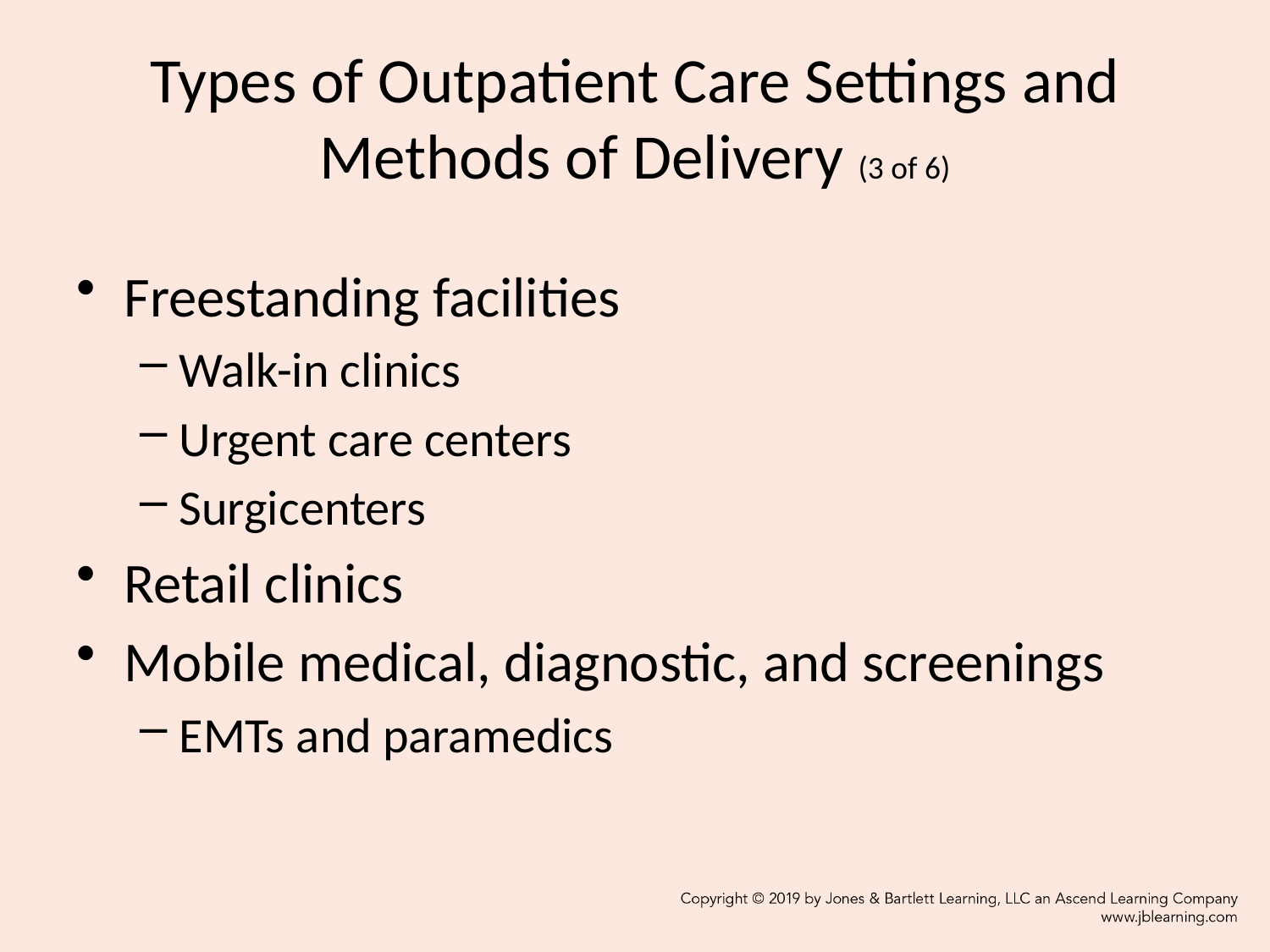

# Types of Outpatient Care Settings and Methods of Delivery (3 of 6)
Freestanding facilities
Walk-in clinics
Urgent care centers
Surgicenters
Retail clinics
Mobile medical, diagnostic, and screenings
EMTs and paramedics